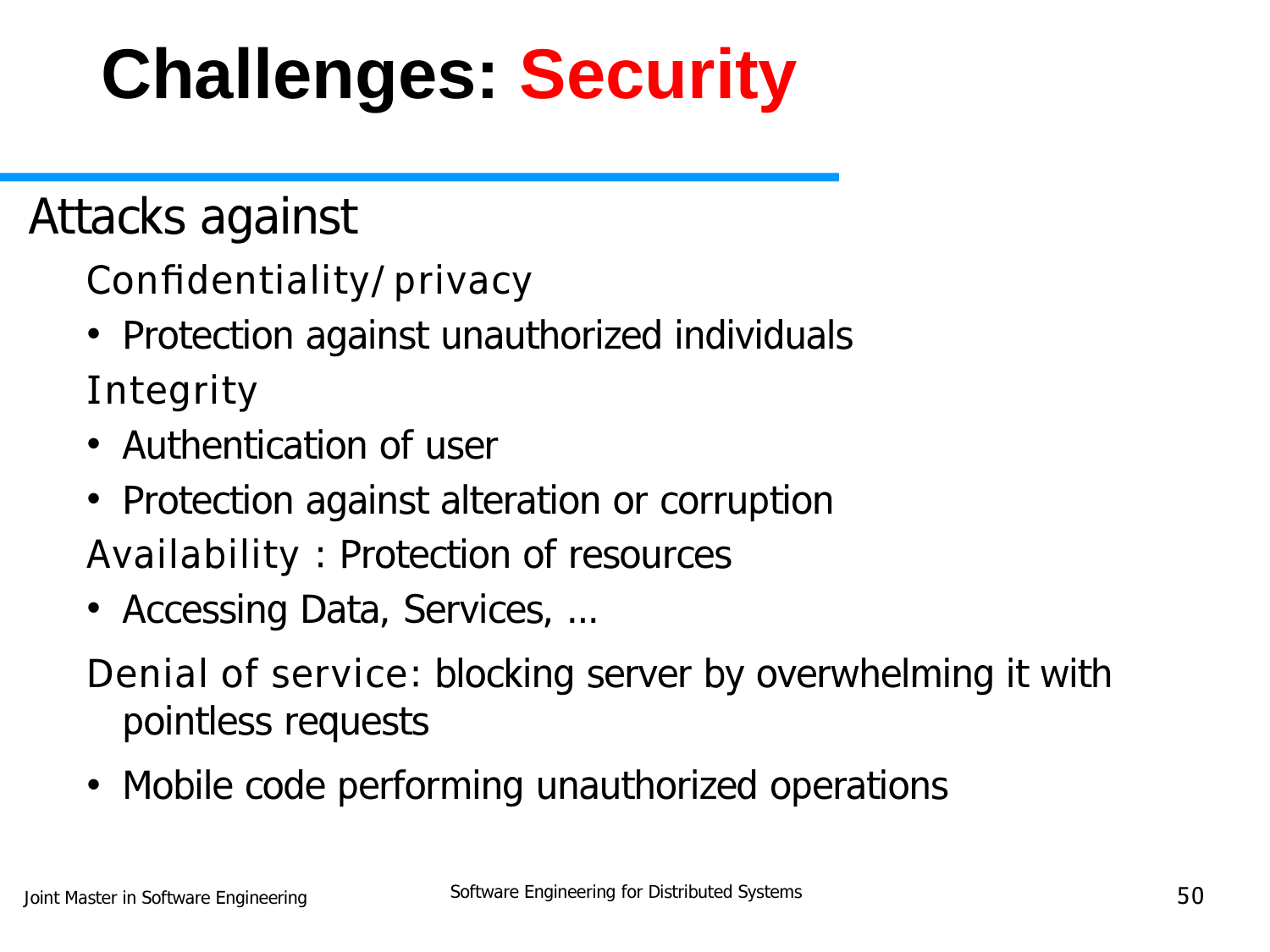

Challenges: Security
Attacks against
Confidentiality/privacy
Protection against unauthorized individuals
Integrity
Authentication of user
Protection against alteration or corruption
Availability : Protection of resources
Accessing Data, Services, …
Denial of service: blocking server by overwhelming it with pointless requests
Mobile code performing unauthorized operations
Software Engineering for Distributed Systems
50